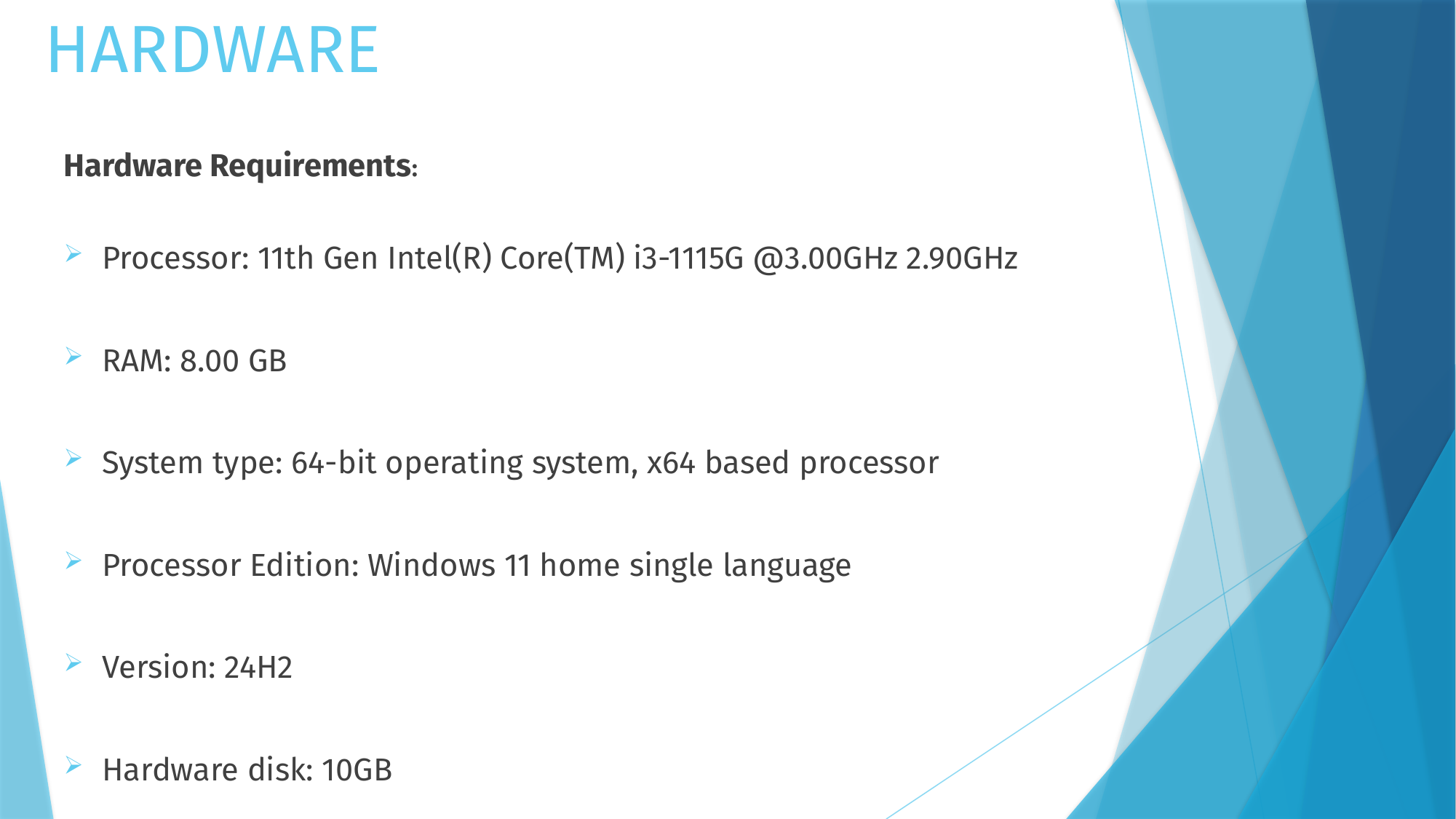

# HARDWARE
Hardware Requirements:

Processor: 11th Gen Intel(R) Core(TM) i3-1115G @3.00GHz 2.90GHz

RAM: 8.00 GB

System type: 64-bit operating system, x64 based processor

Processor Edition: Windows 11 home single language

Version: 24H2

Hardware disk: 10GB